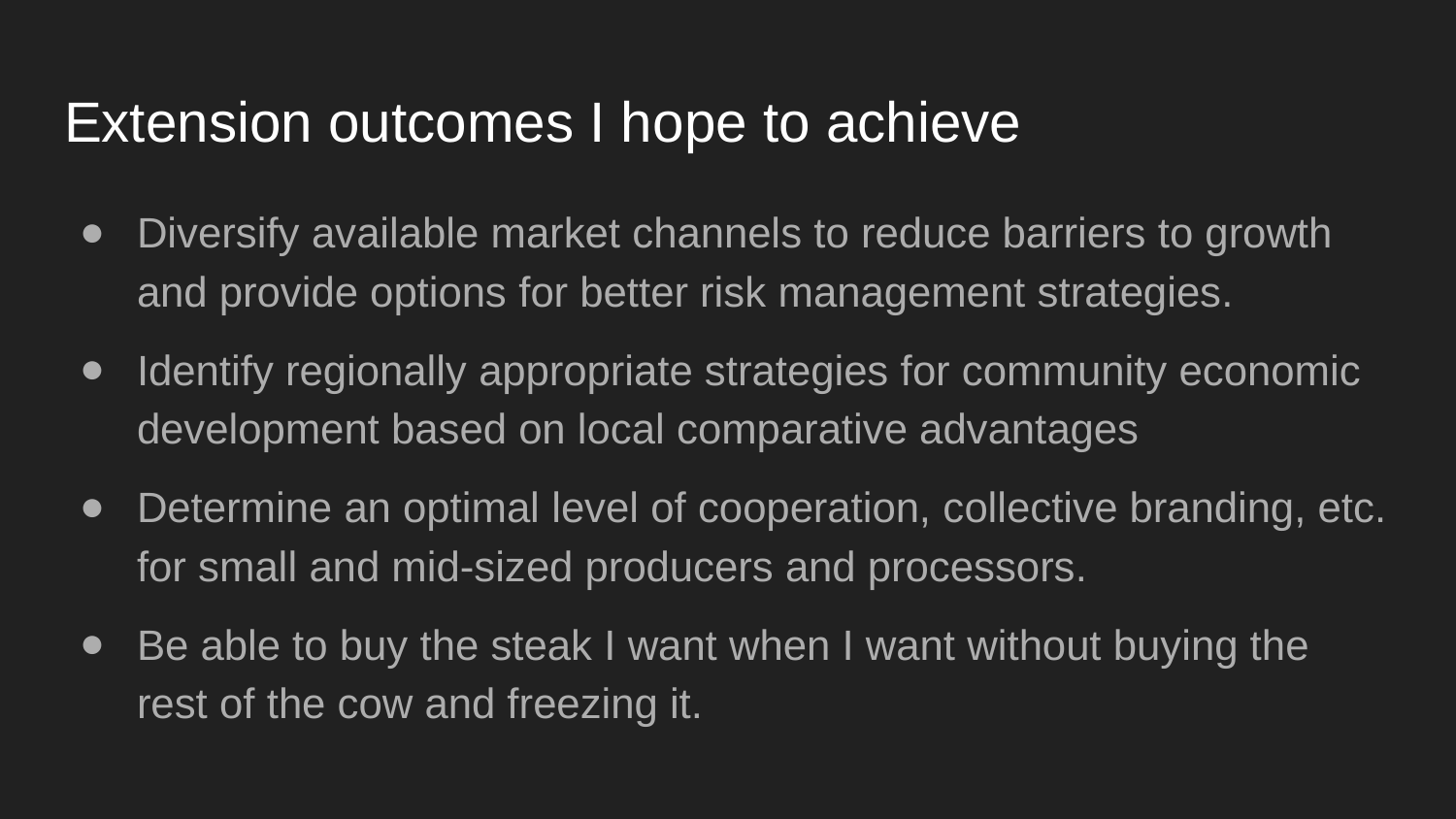

Extension outcomes I hope to achieve
Diversify available market channels to reduce barriers to growth and provide options for better risk management strategies.
Identify regionally appropriate strategies for community economic development based on local comparative advantages
Determine an optimal level of cooperation, collective branding, etc. for small and mid-sized producers and processors.
Be able to buy the steak I want when I want without buying the rest of the cow and freezing it.